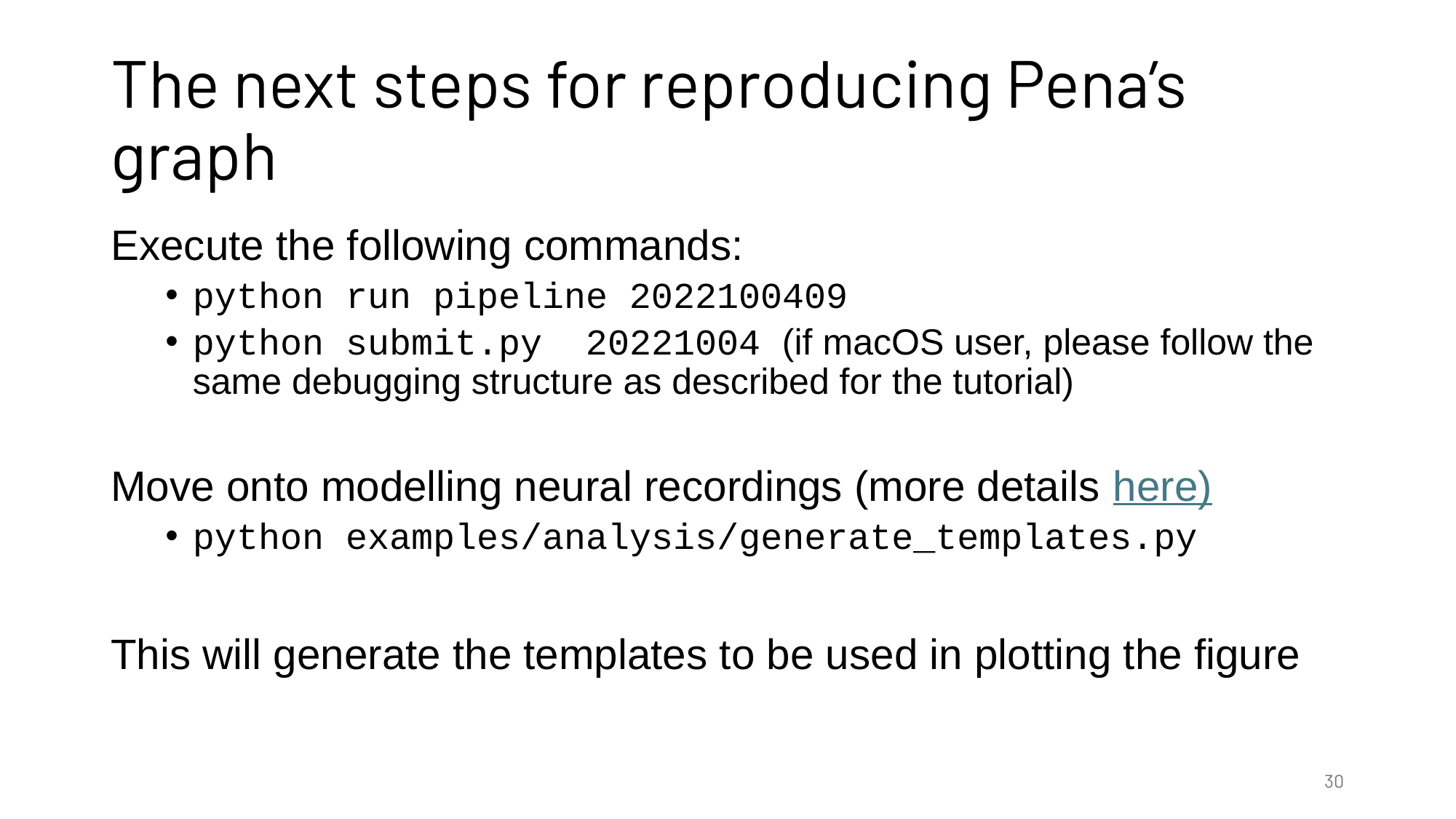

# The next steps for reproducing Pena’s graph
Execute the following commands:
python run pipeline 2022100409
python submit.py  20221004 (if macOS user, please follow the same debugging structure as described for the tutorial)

Move onto modelling neural recordings (more details here)
python examples/analysis/generate_templates.py

This will generate the templates to be used in plotting the figure
30